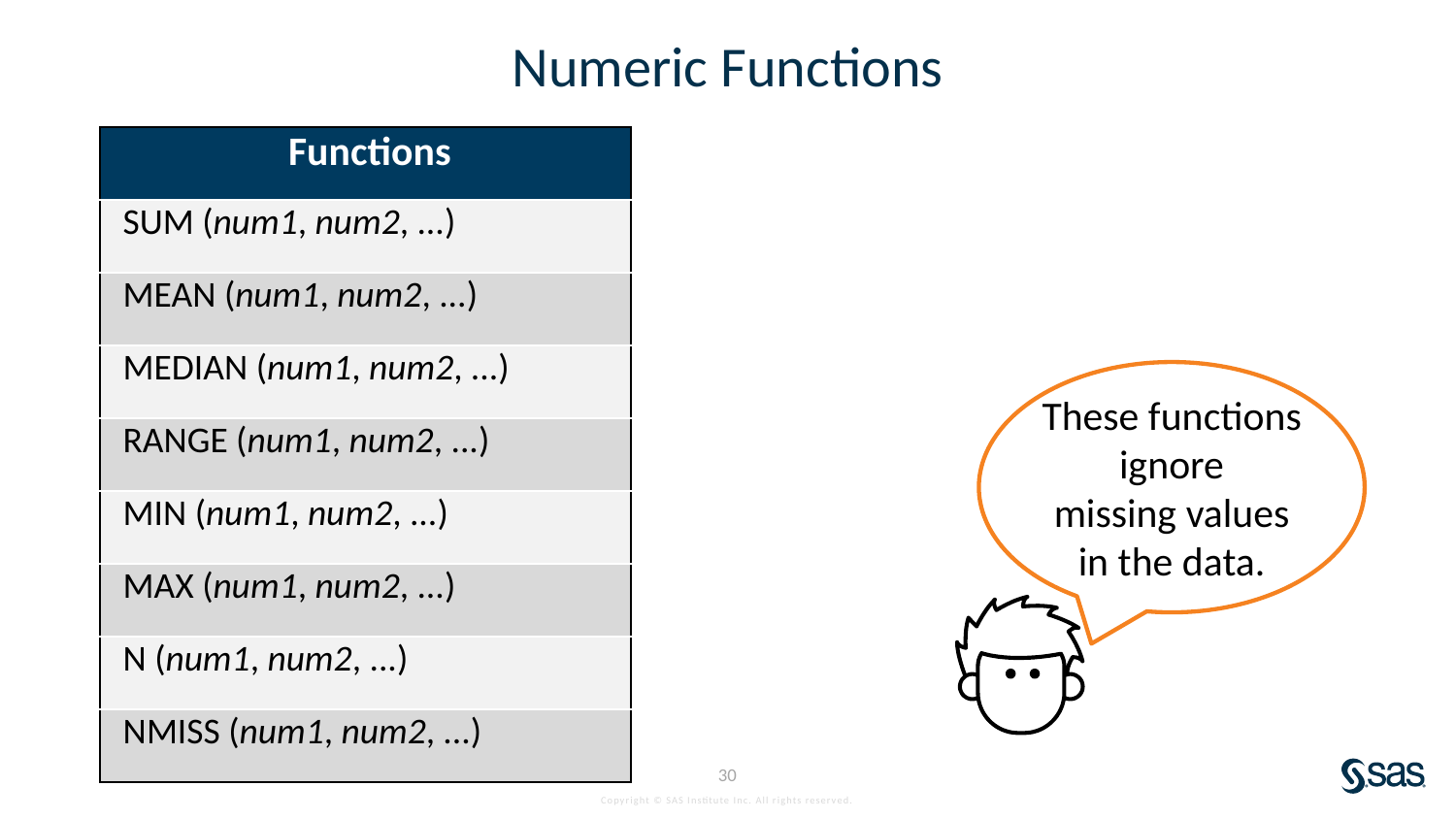

# Numeric Functions
| Functions |
| --- |
| SUM (num1, num2, ...) |
| MEAN (num1, num2, ...) |
| MEDIAN (num1, num2, ...) |
| RANGE (num1, num2, ...) |
| MIN (num1, num2, ...) |
| MAX (num1, num2, ...) |
| N (num1, num2, ...) |
| NMISS (num1, num2, ...) |
These functions
ignore
missing values
in the data.